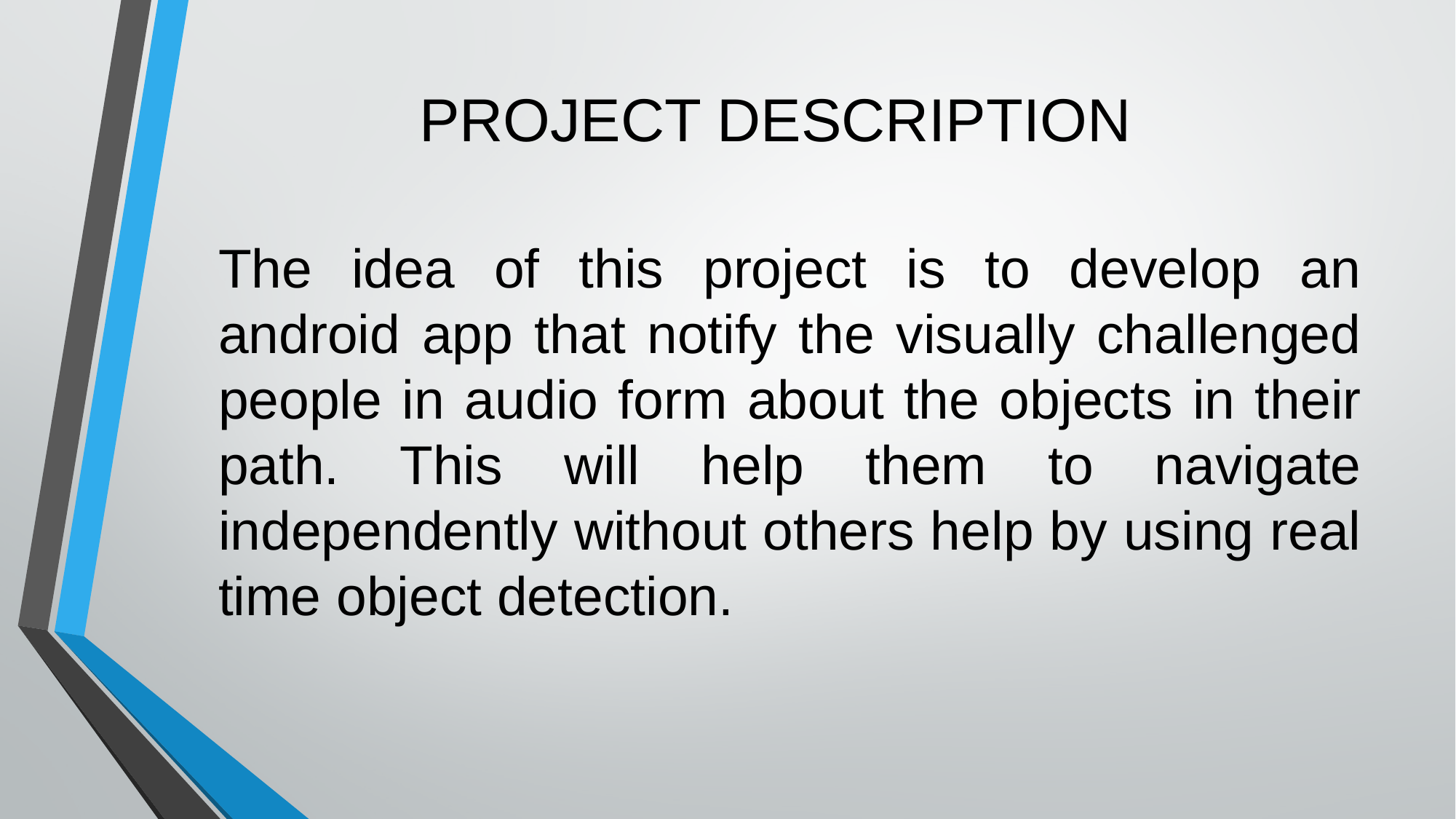

# PROJECT DESCRIPTION
The idea of this project is to develop an android app that notify the visually challenged people in audio form about the objects in their path. This will help them to navigate independently without others help by using real time object detection.